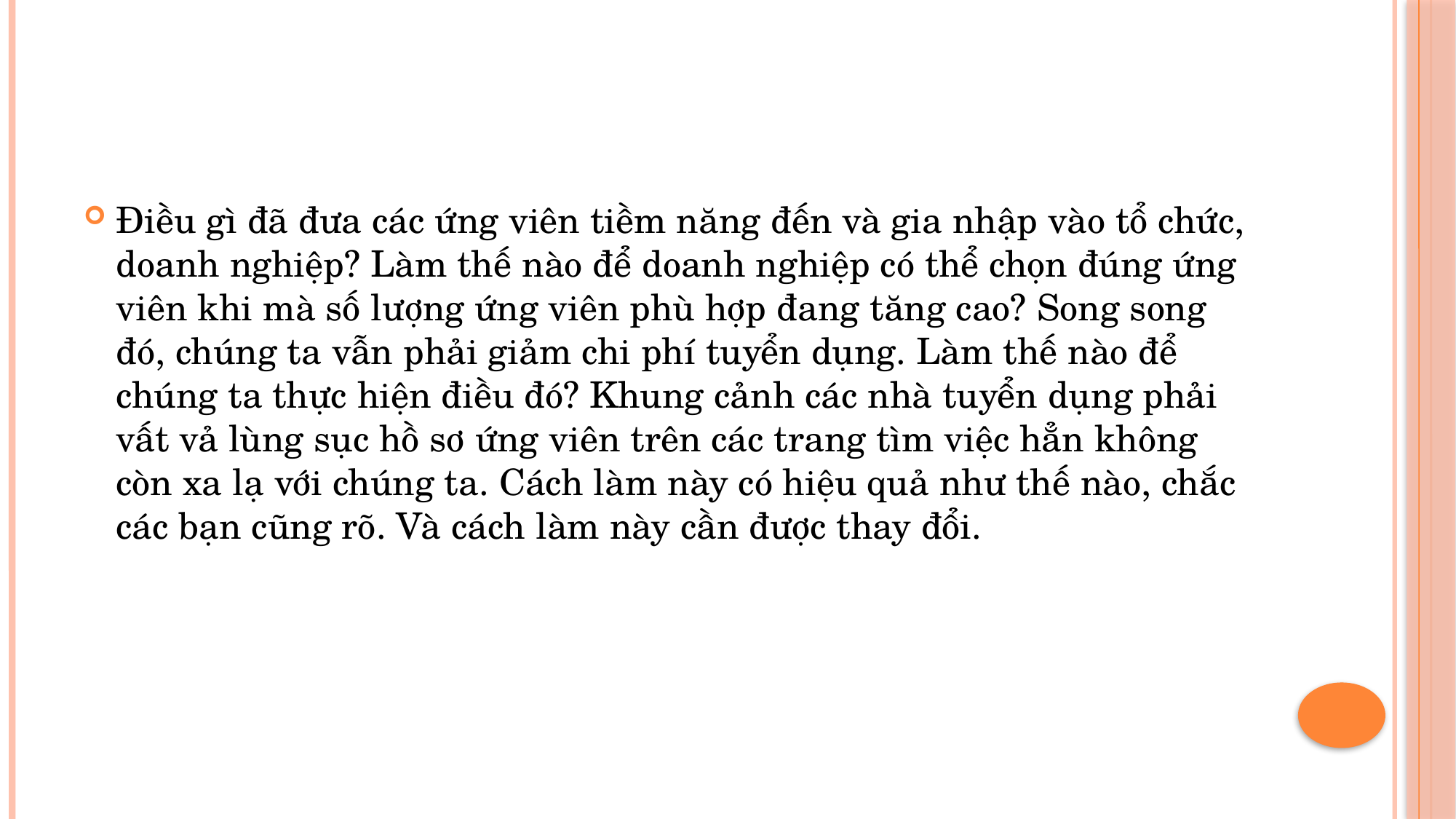

#
Điều gì đã đưa các ứng viên tiềm năng đến và gia nhập vào tổ chức, doanh nghiệp? Làm thế nào để doanh nghiệp có thể chọn đúng ứng viên khi mà số lượng ứng viên phù hợp đang tăng cao? Song song đó, chúng ta vẫn phải giảm chi phí tuyển dụng. Làm thế nào để chúng ta thực hiện điều đó? Khung cảnh các nhà tuyển dụng phải vất vả lùng sục hồ sơ ứng viên trên các trang tìm việc hẳn không còn xa lạ với chúng ta. Cách làm này có hiệu quả như thế nào, chắc các bạn cũng rõ. Và cách làm này cần được thay đổi.